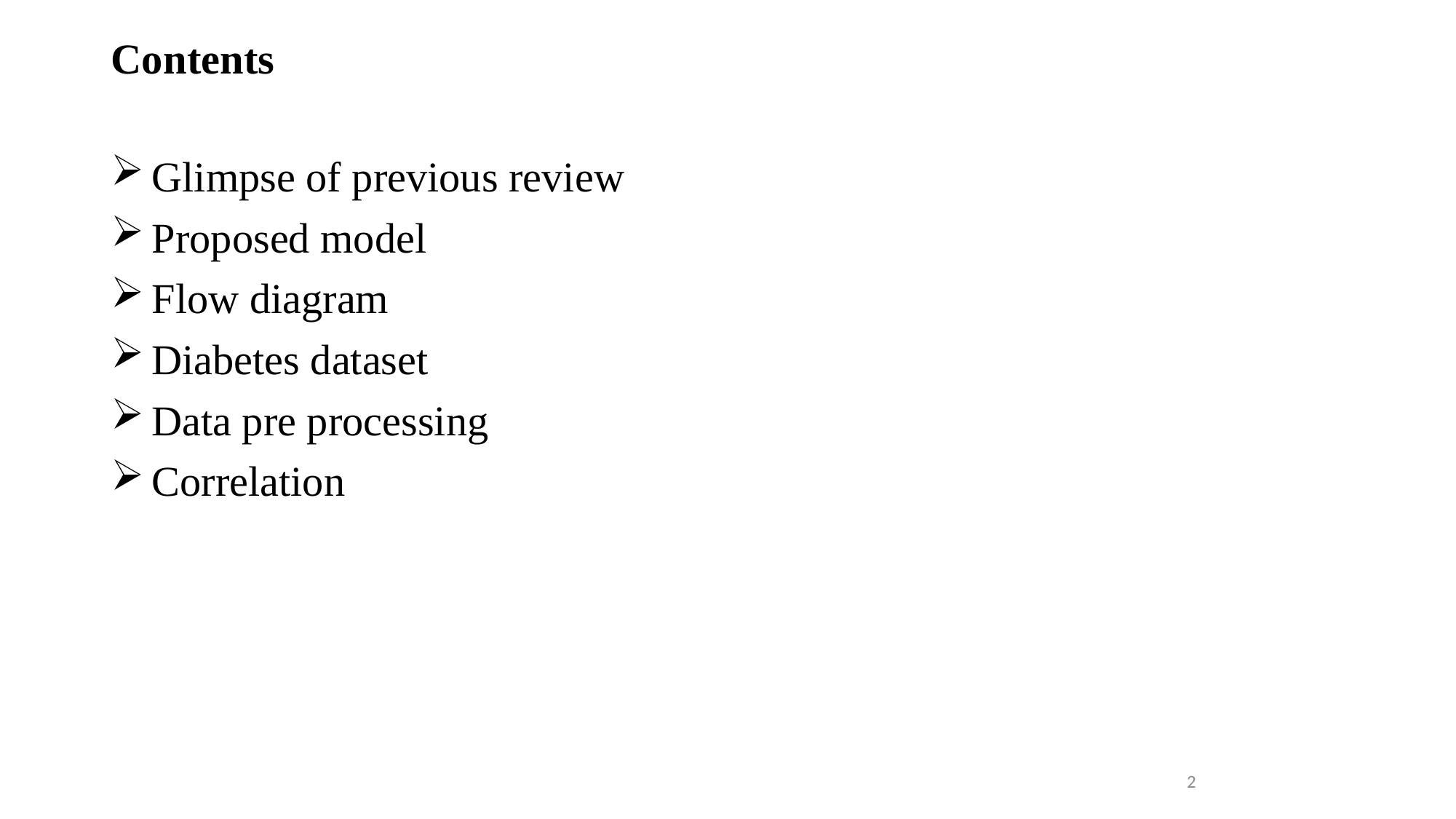

# Contents
Glimpse of previous review
Proposed model
Flow diagram
Diabetes dataset
Data pre processing
Correlation

2